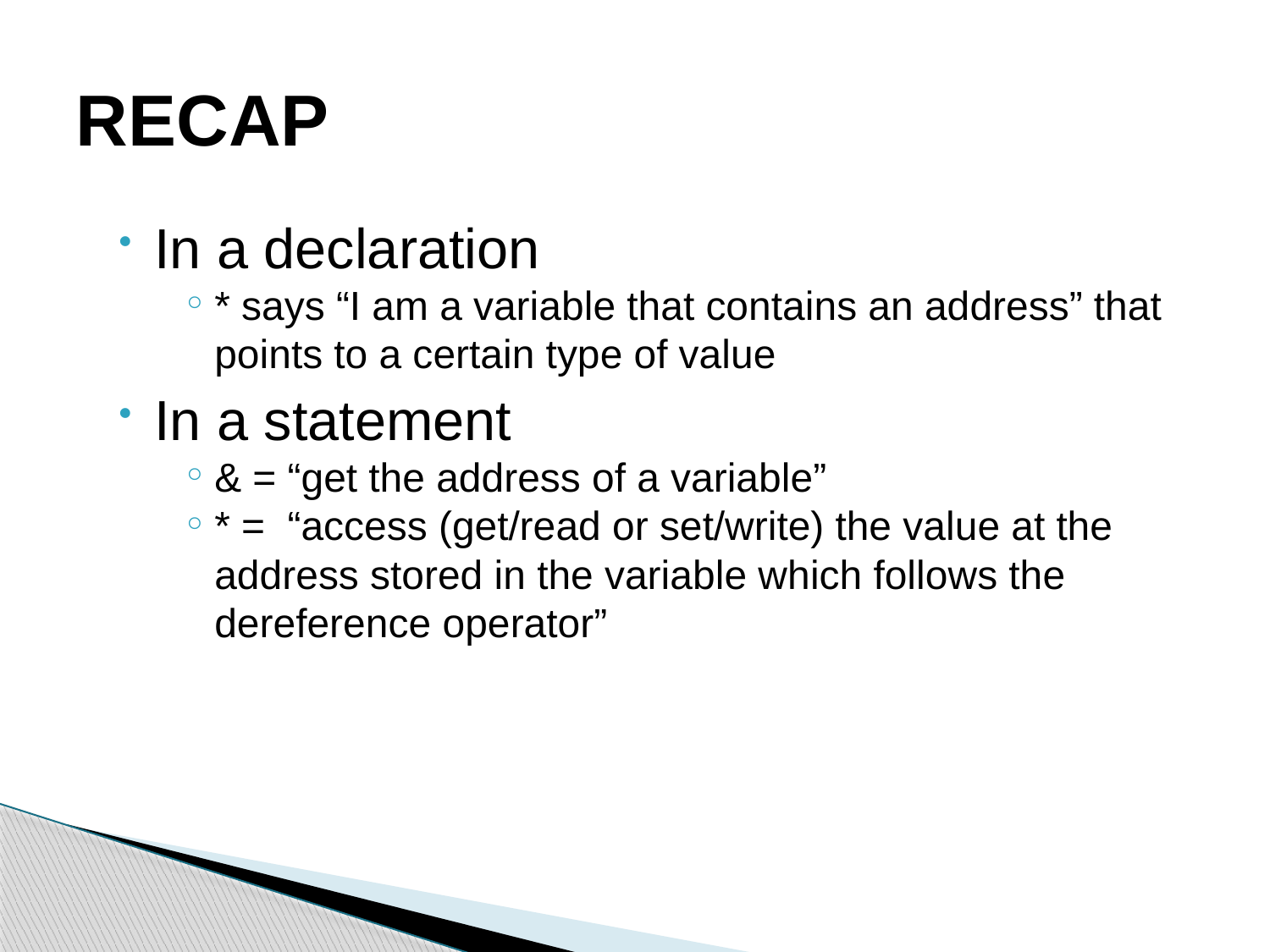

# RECAP
In a declaration
* says “I am a variable that contains an address” that points to a certain type of value
In a statement
& = “get the address of a variable”
* =  “access (get/read or set/write) the value at the address stored in the variable which follows the dereference operator”